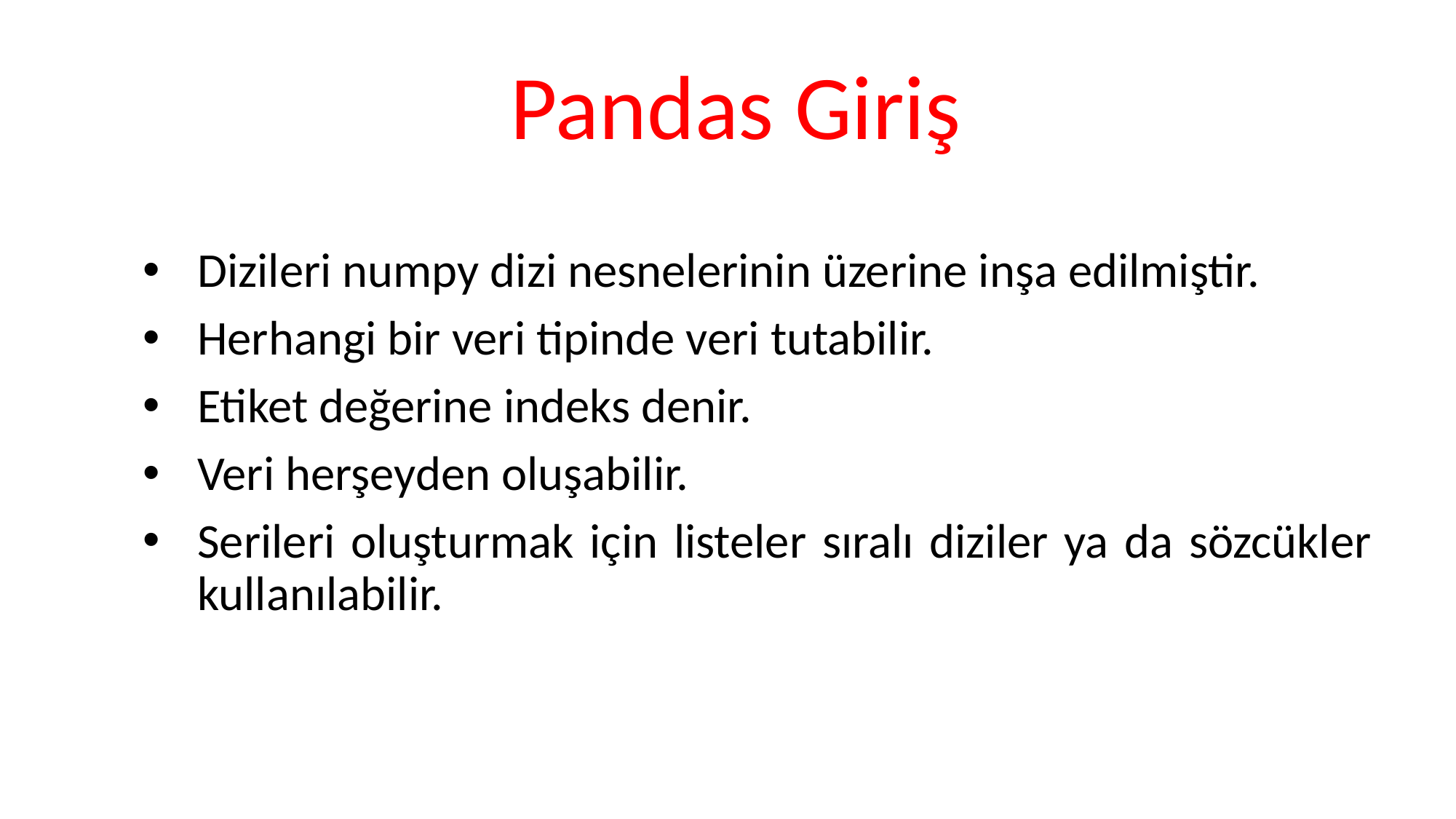

# Pandas Giriş
Dizileri numpy dizi nesnelerinin üzerine inşa edilmiştir.
Herhangi bir veri tipinde veri tutabilir.
Etiket değerine indeks denir.
Veri herşeyden oluşabilir.
Serileri oluşturmak için listeler sıralı diziler ya da sözcükler kullanılabilir.